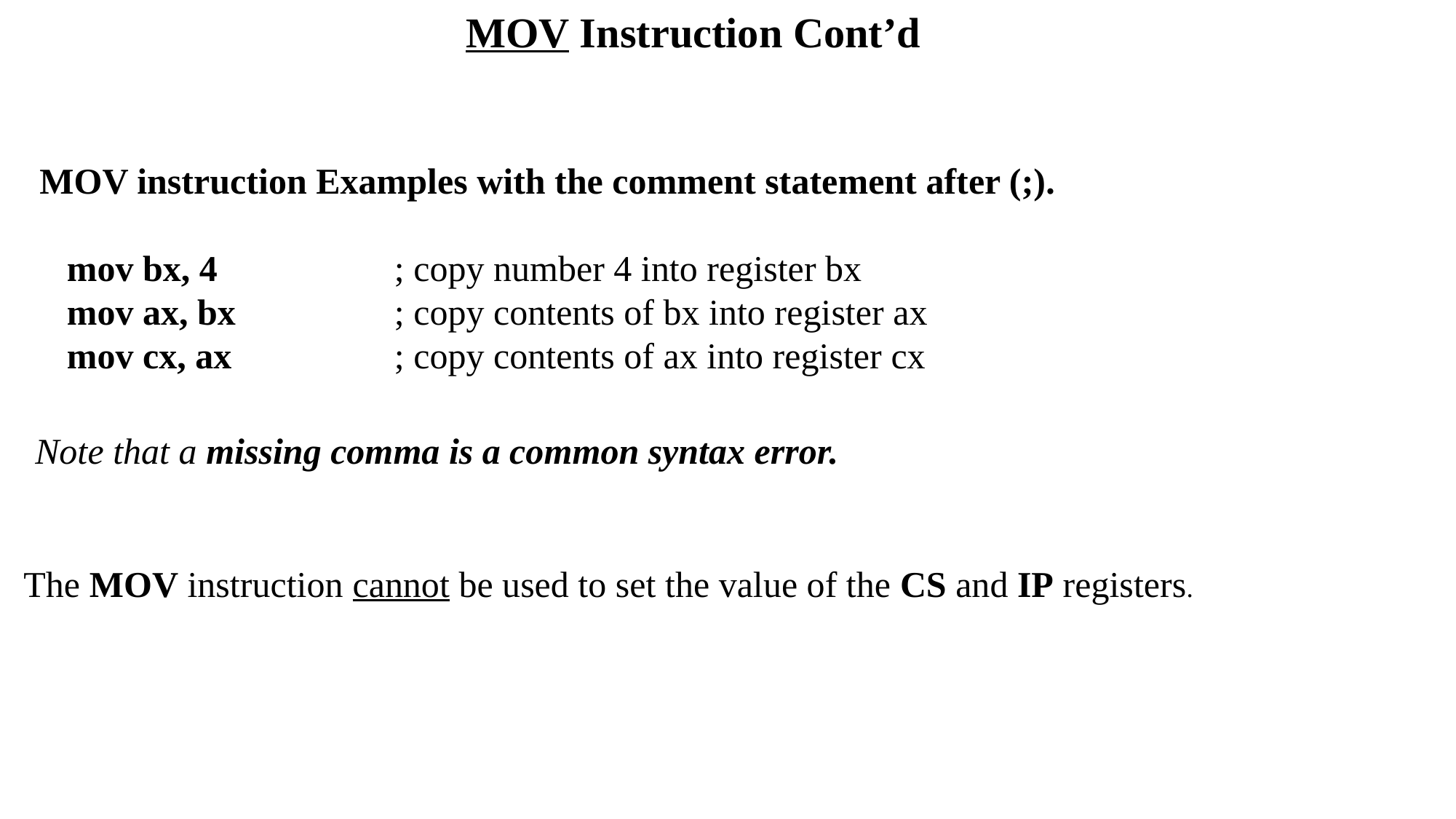

MOV Instruction Cont’d
MOV instruction Examples with the comment statement after (;).

mov bx, 4 		; copy number 4 into register bx
mov ax, bx 		; copy contents of bx into register ax
mov cx, ax 		; copy contents of ax into register cx
Note that a missing comma is a common syntax error.
The MOV instruction cannot be used to set the value of the CS and IP registers.